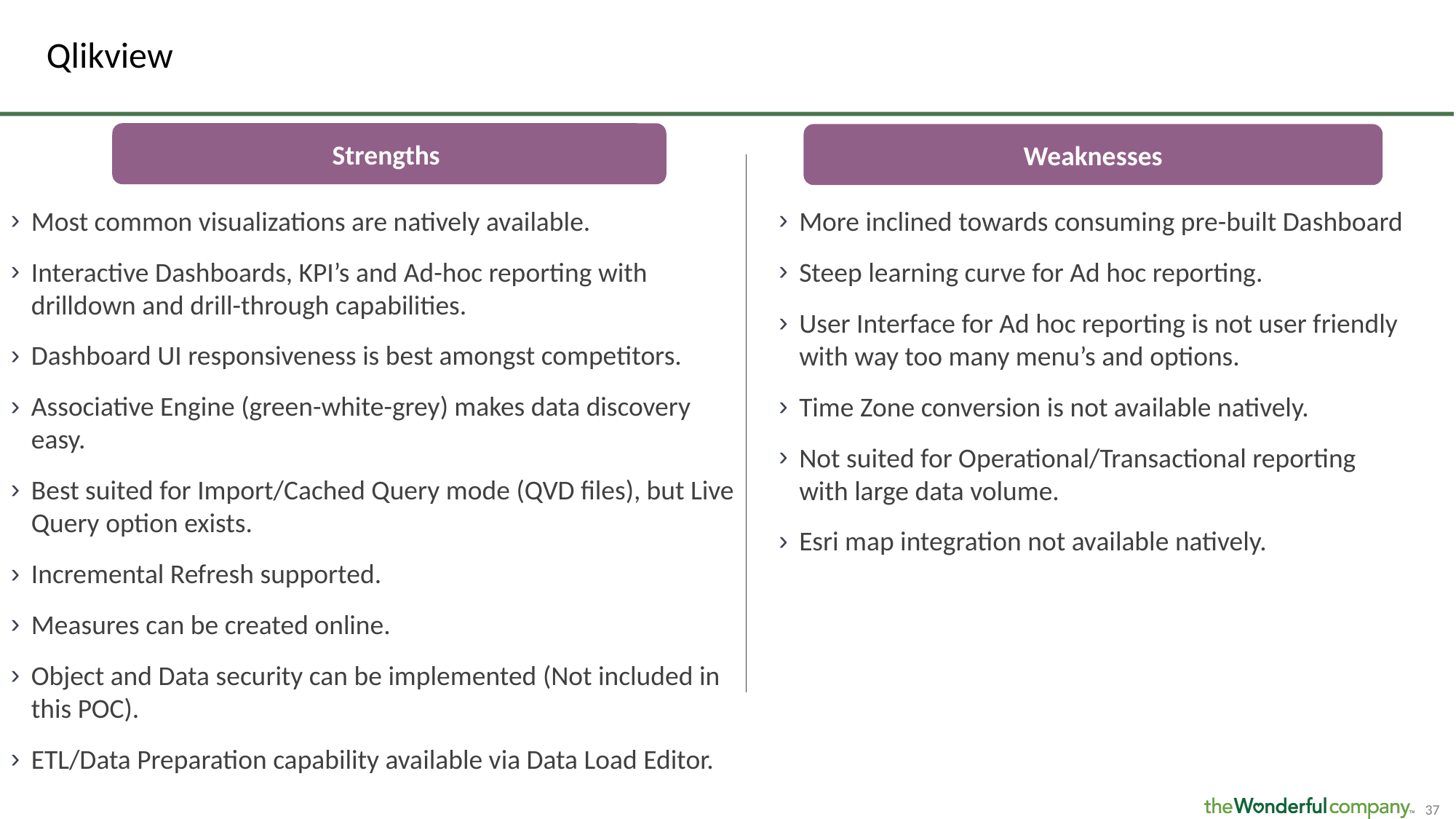

# Qlikview
Strengths
Weaknesses
Most common visualizations are natively available.
Interactive Dashboards, KPI’s and Ad-hoc reporting with drilldown and drill-through capabilities.
Dashboard UI responsiveness is best amongst competitors.
Associative Engine (green-white-grey) makes data discovery easy.
Best suited for Import/Cached Query mode (QVD files), but Live Query option exists.
Incremental Refresh supported.
Measures can be created online.
Object and Data security can be implemented (Not included in this POC).
ETL/Data Preparation capability available via Data Load Editor.
More inclined towards consuming pre-built Dashboard
Steep learning curve for Ad hoc reporting.
User Interface for Ad hoc reporting is not user friendly with way too many menu’s and options.
Time Zone conversion is not available natively.
Not suited for Operational/Transactional reporting with large data volume.
Esri map integration not available natively.